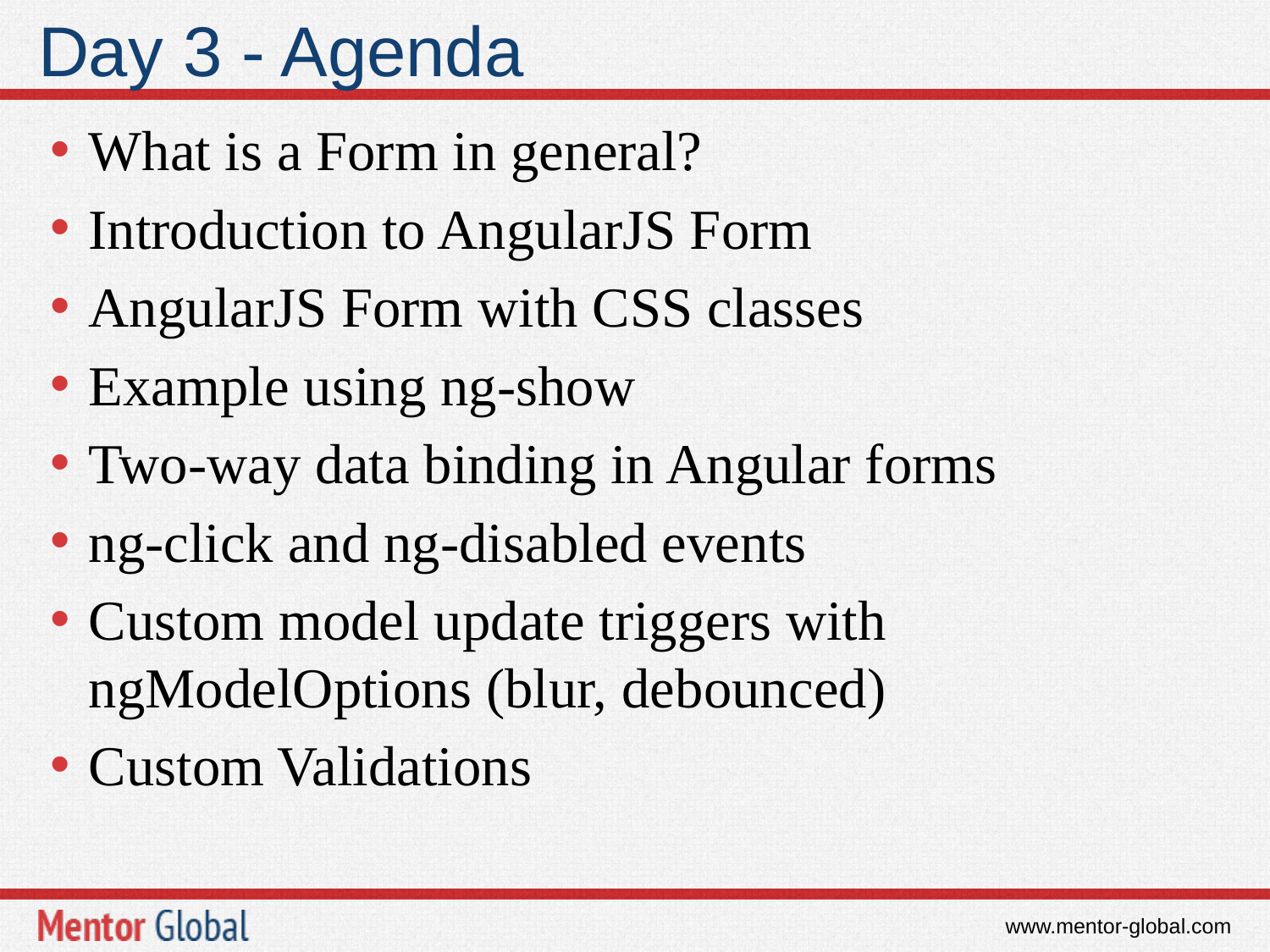

# Day 3 - Agenda
What is a Form in general?
Introduction to AngularJS Form
AngularJS Form with CSS classes
Example using ng-show
Two-way data binding in Angular forms
ng-click and ng-disabled events
Custom model update triggers with ngModelOptions (blur, debounced)
Custom Validations